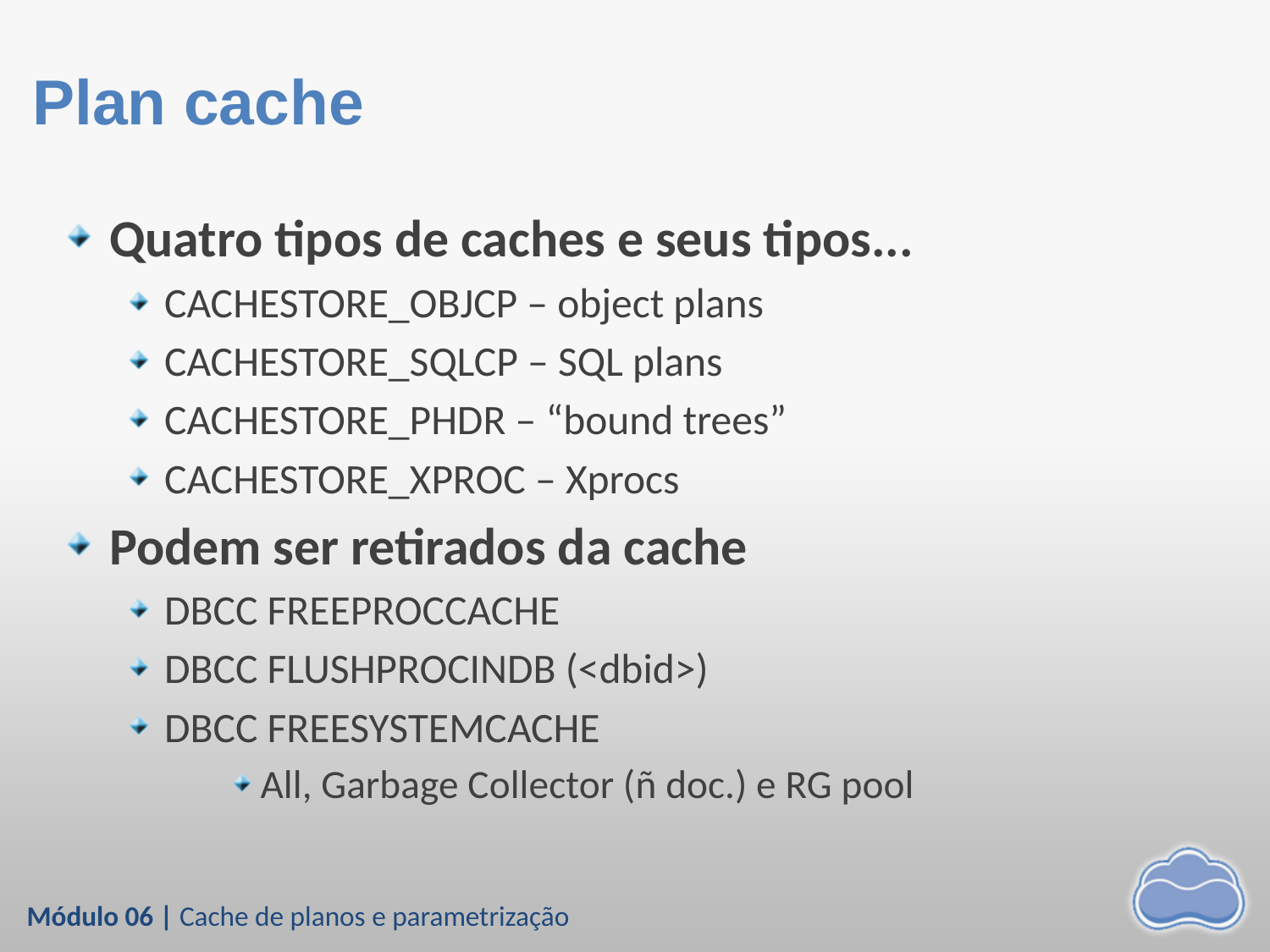

# Plan cache
Quatro tipos de caches e seus tipos...
CACHESTORE_OBJCP – object plans
CACHESTORE_SQLCP – SQL plans
CACHESTORE_PHDR – “bound trees”
CACHESTORE_XPROC – Xprocs
Podem ser retirados da cache
DBCC FREEPROCCACHE
DBCC FLUSHPROCINDB (<dbid>)
DBCC FREESYSTEMCACHE
All, Garbage Collector (ñ doc.) e RG pool